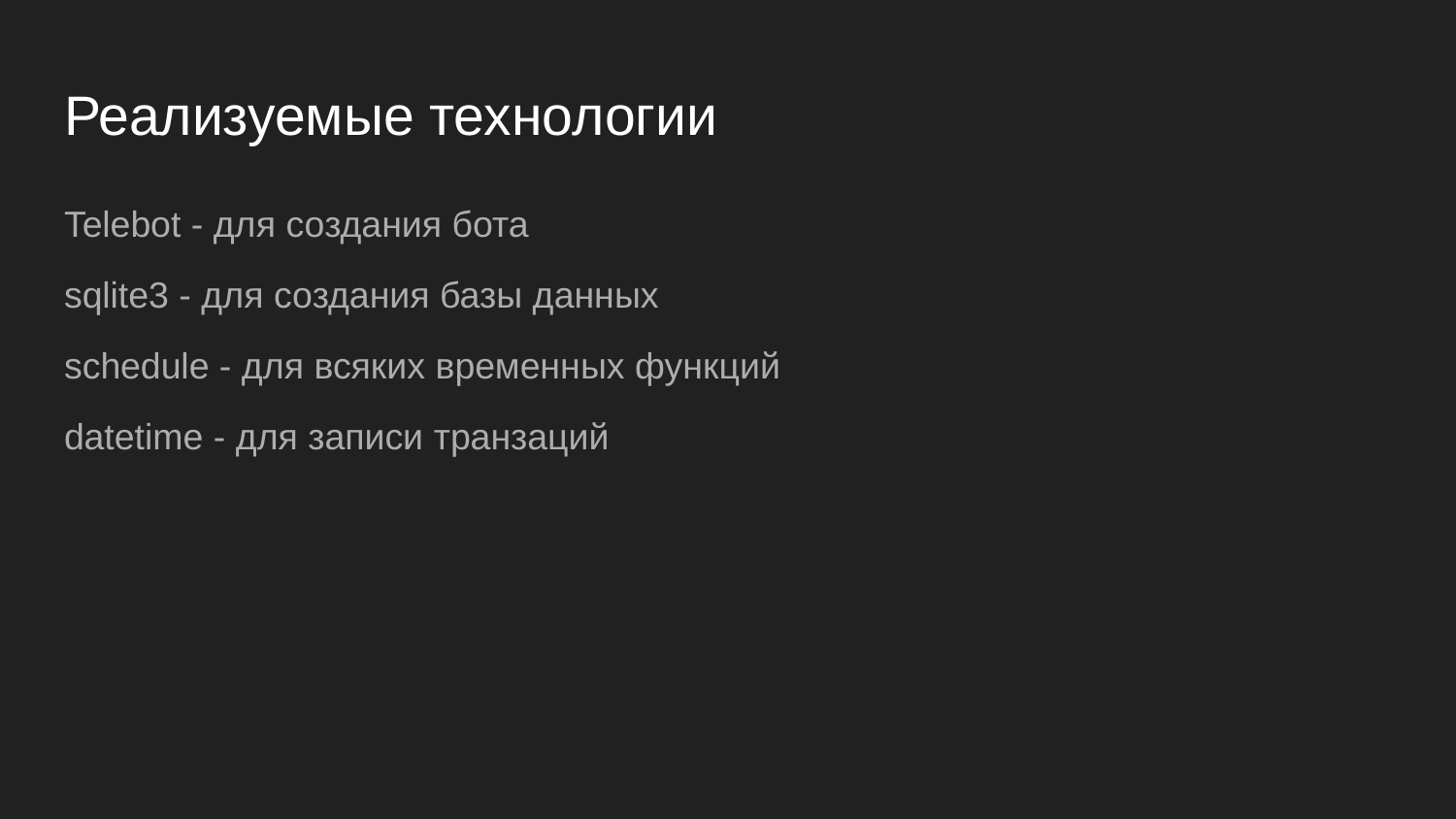

# Реализуемые технологии
Telebot - для создания бота
sqlite3 - для создания базы данных
schedule - для всяких временных функций
datetime - для записи транзаций